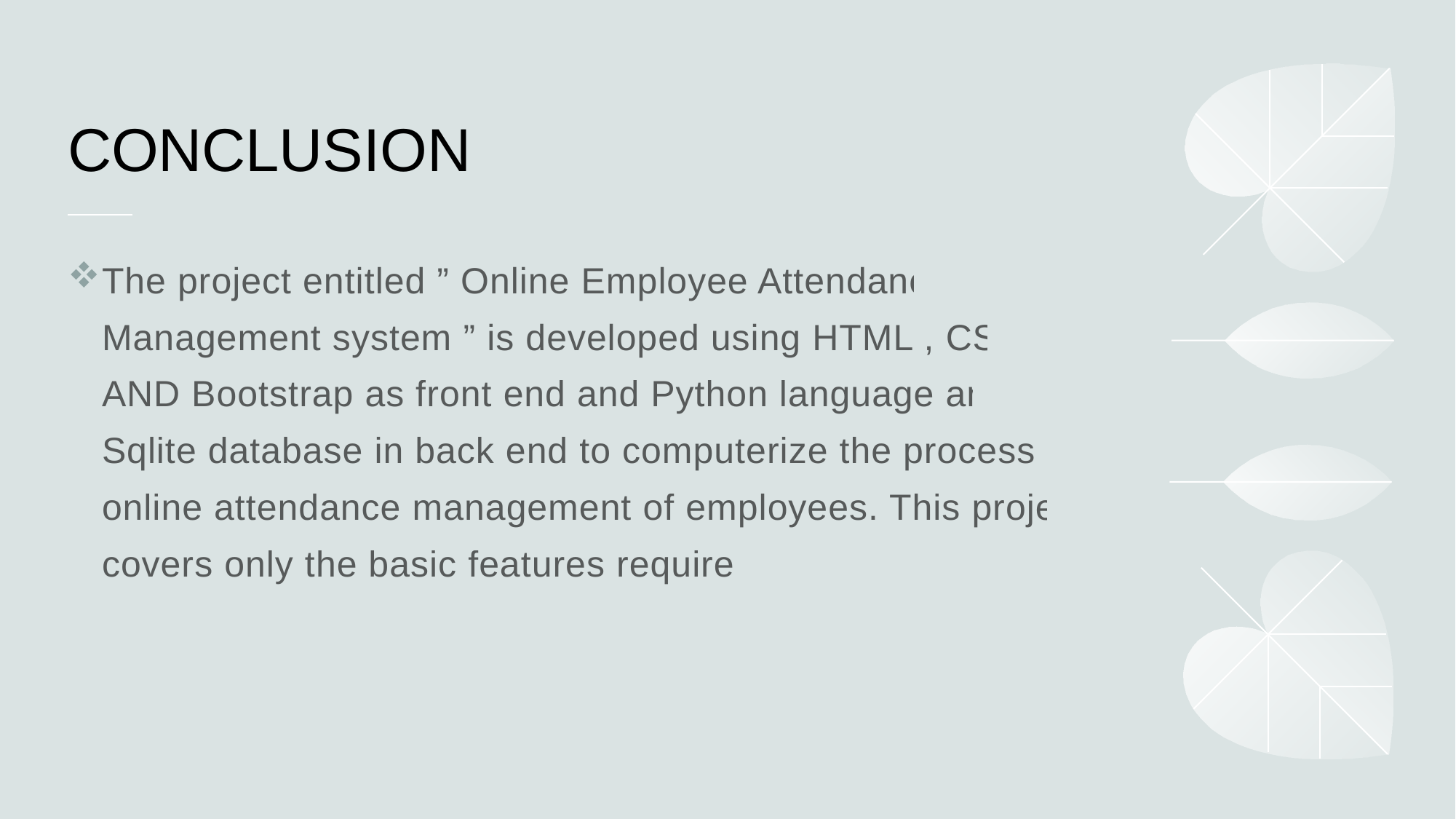

# CONCLUSION
The project entitled ” Online Employee Attendance Management system ” is developed using HTML , CSS AND Bootstrap as front end and Python language and Sqlite database in back end to computerize the process of online attendance management of employees. This project covers only the basic features required.